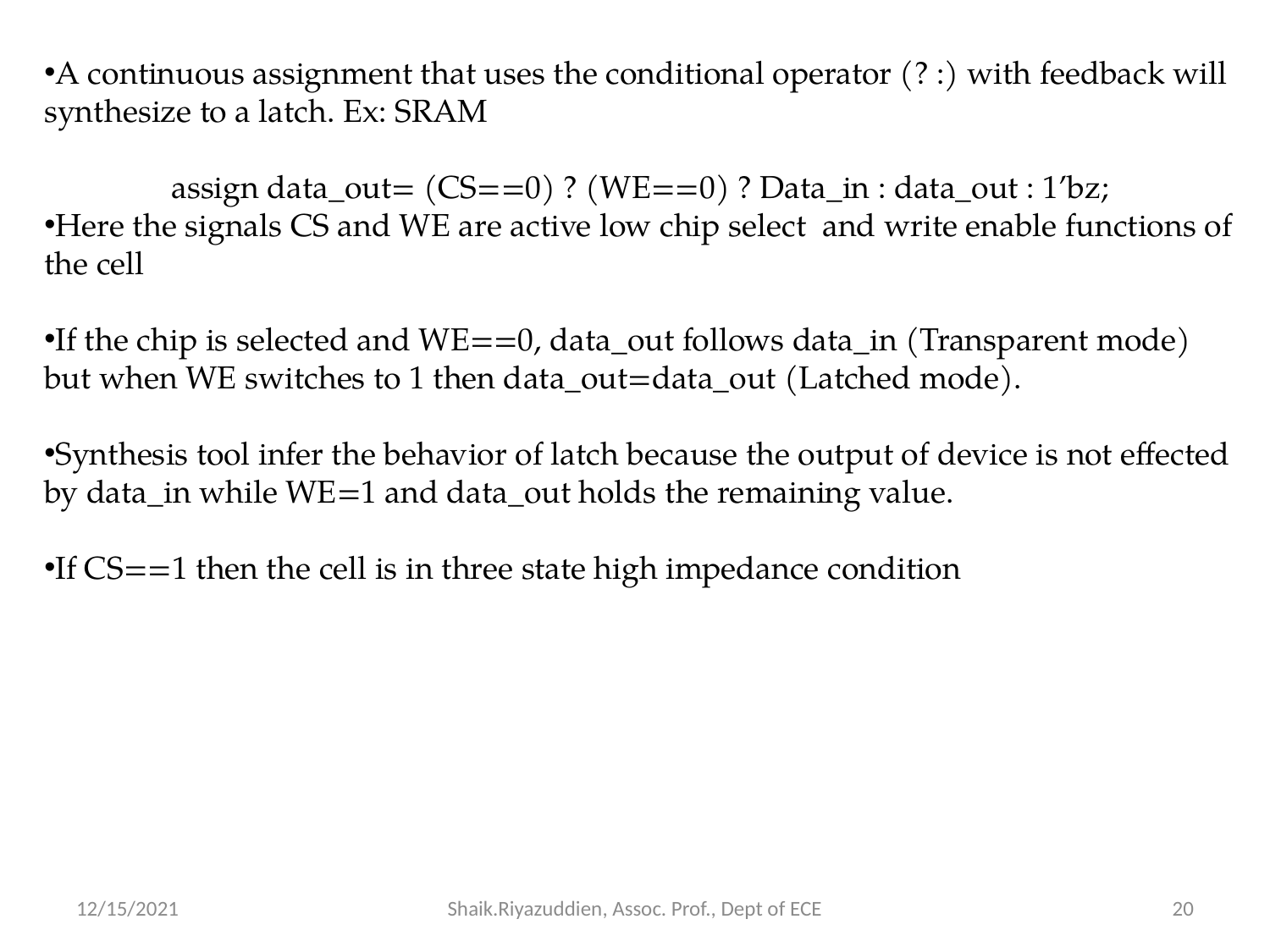

A continuous assignment that uses the conditional operator (? :) with feedback will synthesize to a latch. Ex: SRAM

assign data_out= (CS==0) ? (WE==0) ? Data_in : data_out : 1’bz;
Here the signals CS and WE are active low chip select  and write enable functions of the cell

If the chip is selected and WE==0, data_out follows data_in (Transparent mode) but when WE switches to 1 then data_out=data_out (Latched mode).

Synthesis tool infer the behavior of latch because the output of device is not effected by data_in while WE=1 and data_out holds the remaining value.

If CS==1 then the cell is in three state high impedance condition
12/15/2021
Shaik.Riyazuddien, Assoc. Prof., Dept of ECE
20